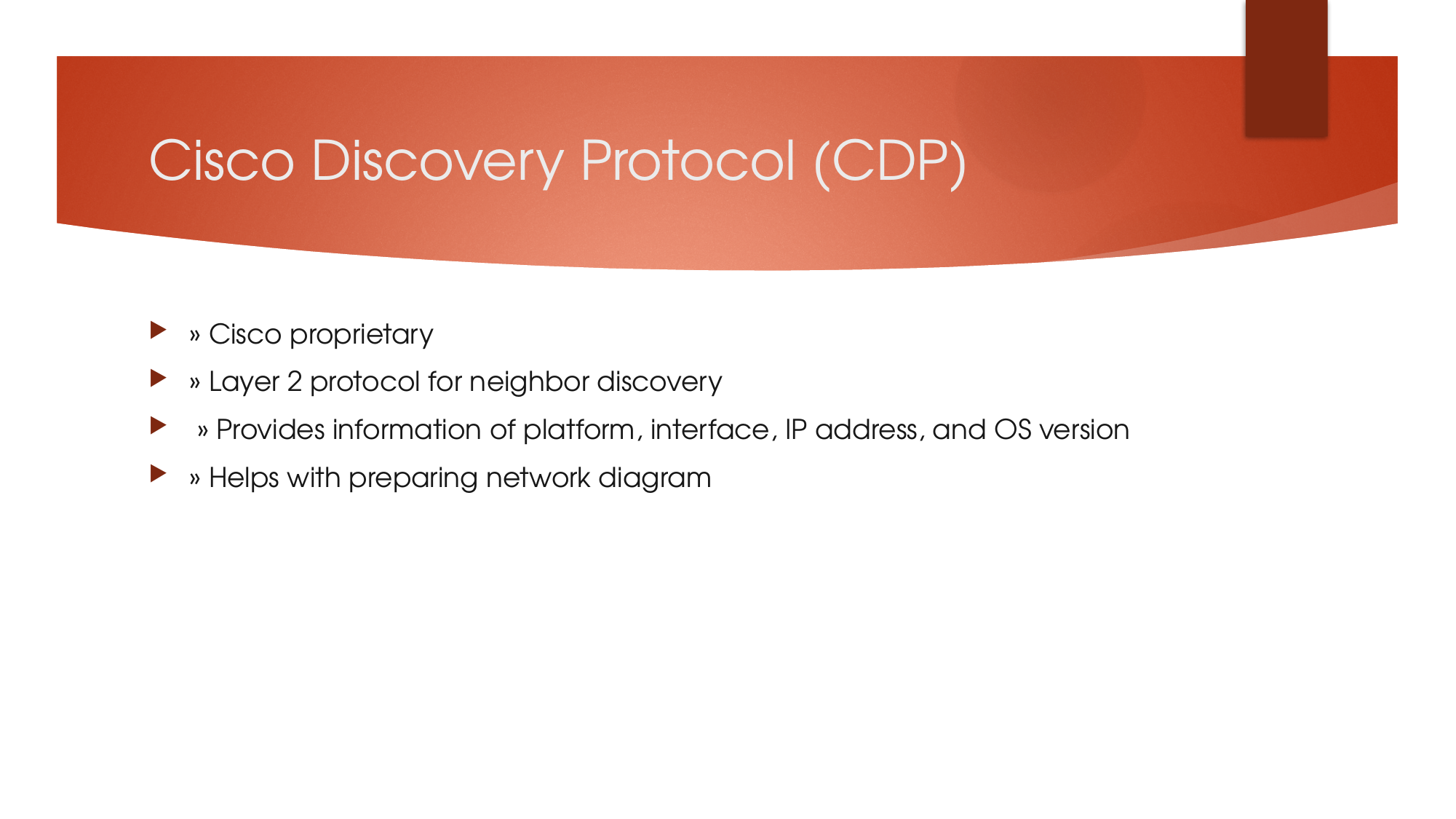

# Cisco Discovery Protocol (CDP)
» Cisco proprietary
» Layer 2 protocol for neighbor discovery
 » Provides information of platform, interface, IP address, and OS version
» Helps with preparing network diagram